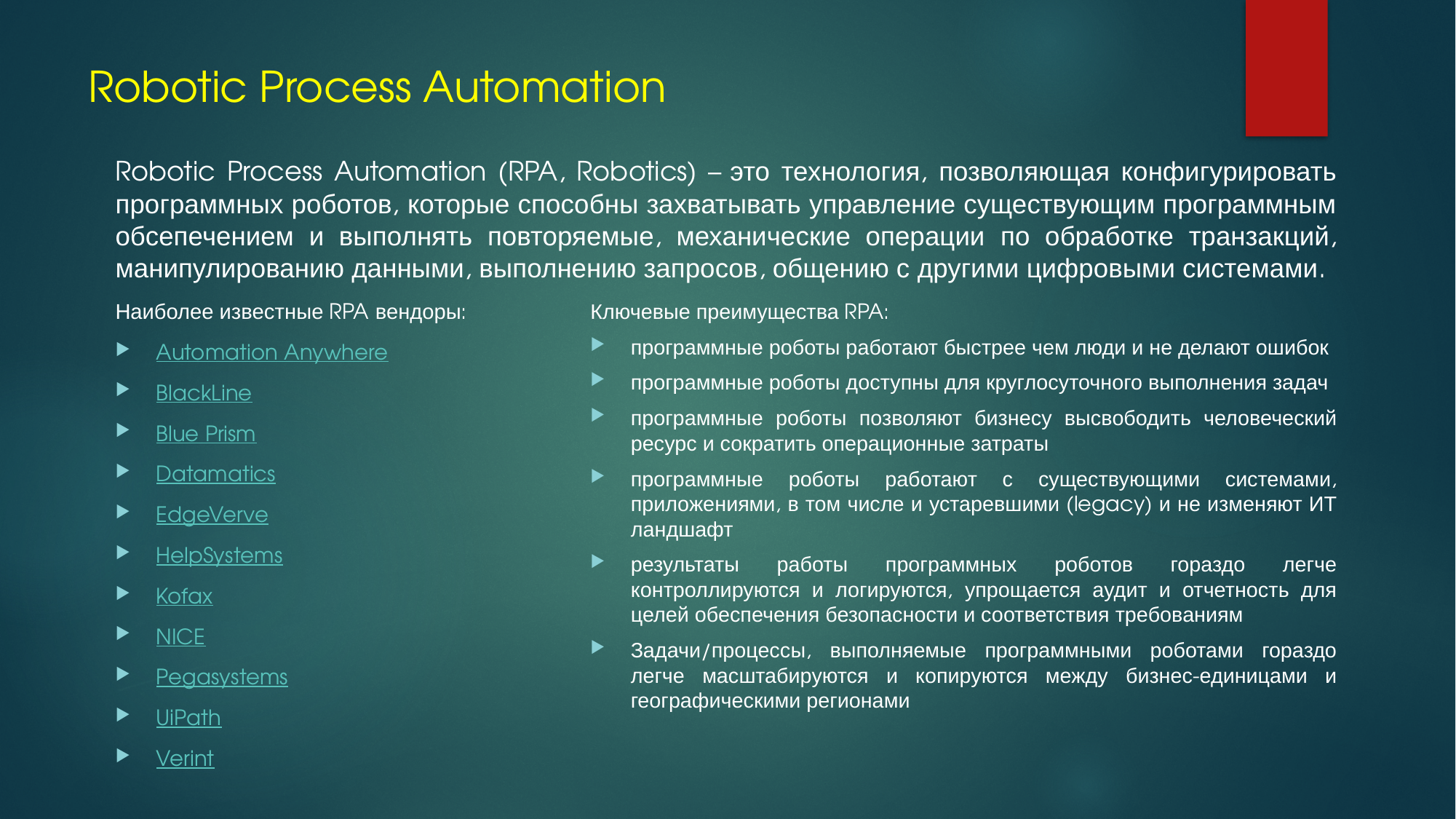

# Robotic Process Automation
Robotic Process Automation (RPA, Robotics) – это технология, позволяющая конфигурировать программных роботов, которые способны захватывать управление существующим программным обсепечением и выполнять повторяемые, механические операции по обработке транзакций, манипулированию данными, выполнению запросов, общению с другими цифровыми системами.
Наиболее известные RPA вендоры:
Automation Anywhere
BlackLine
Blue Prism
Datamatics
EdgeVerve
HelpSystems
Kofax
NICE
Pegasystems
UiPath
Verint

Ключевые преимущества RPA:
программные роботы работают быстрее чем люди и не делают ошибок
программные роботы доступны для круглосуточного выполнения задач
программные роботы позволяют бизнесу высвободить человеческий ресурс и сократить операционные затраты
программные роботы работают с существующими системами, приложениями, в том числе и устаревшими (legacy) и не изменяют ИТ ландшафт
результаты работы программных роботов гораздо легче контроллируются и логируются, упрощается аудит и отчетность для целей обеспечения безопасности и соответствия требованиям
Задачи/процессы, выполняемые программными роботами гораздо легче масштабируются и копируются между бизнес-единицами и географическими регионами